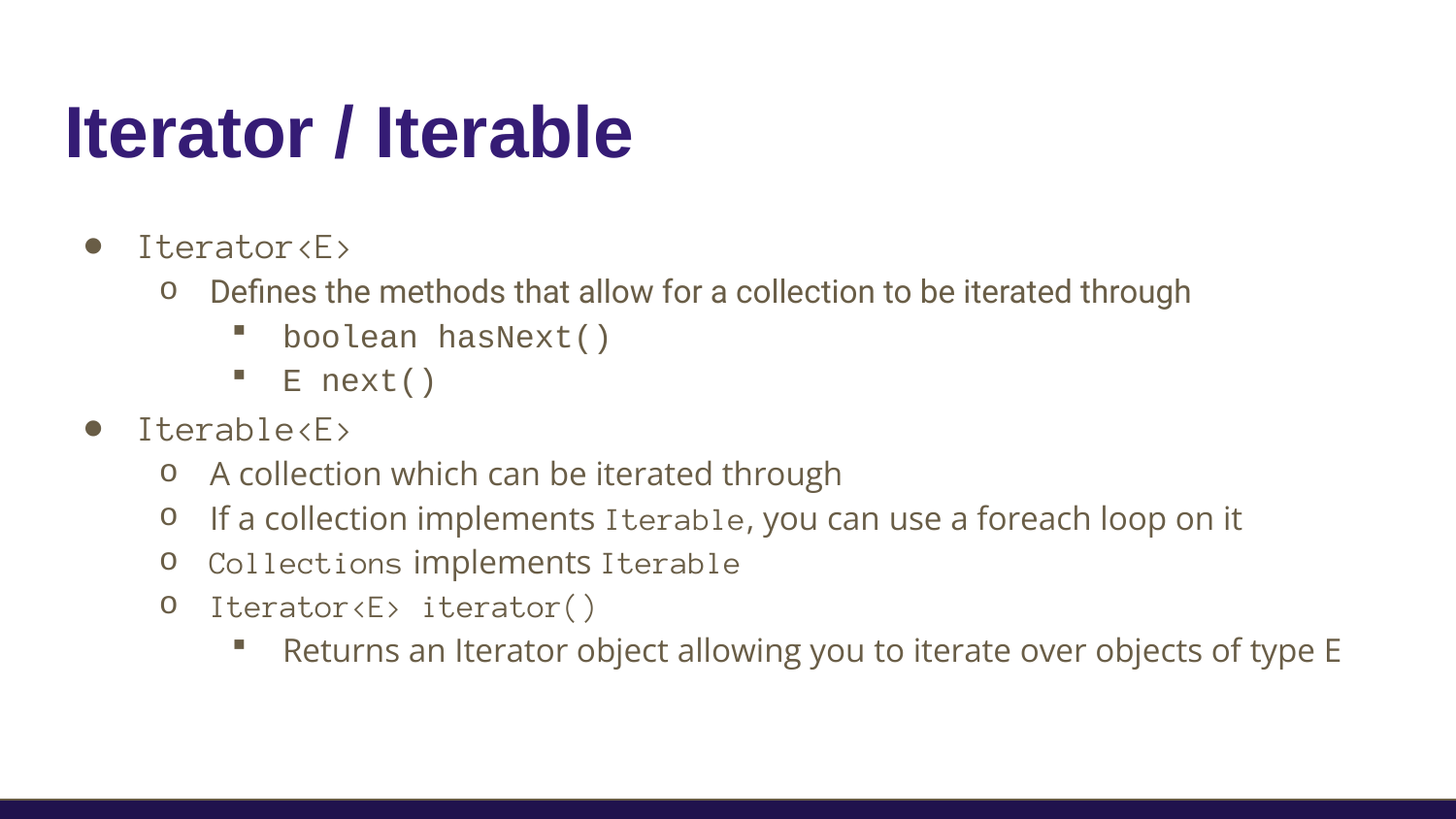

# Iterator / Iterable
Iterator<E>
Defines the methods that allow for a collection to be iterated through
boolean hasNext()
E next()
Iterable<E>
A collection which can be iterated through
If a collection implements Iterable, you can use a foreach loop on it
Collections implements Iterable
Iterator<E> iterator()
Returns an Iterator object allowing you to iterate over objects of type E